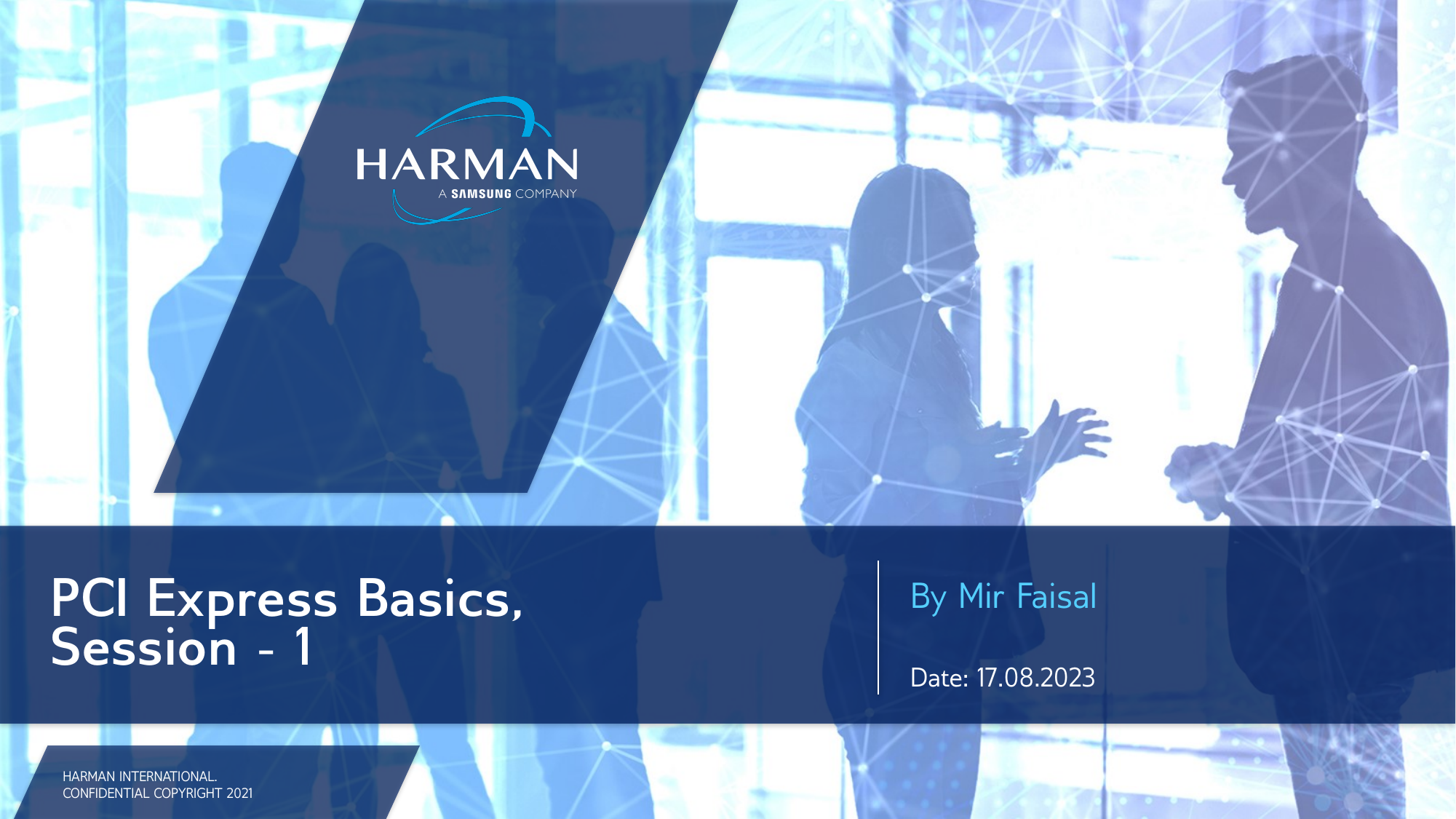

By Mir Faisal
# PCI Express Basics, Session - 1
Date: 17.08.2023